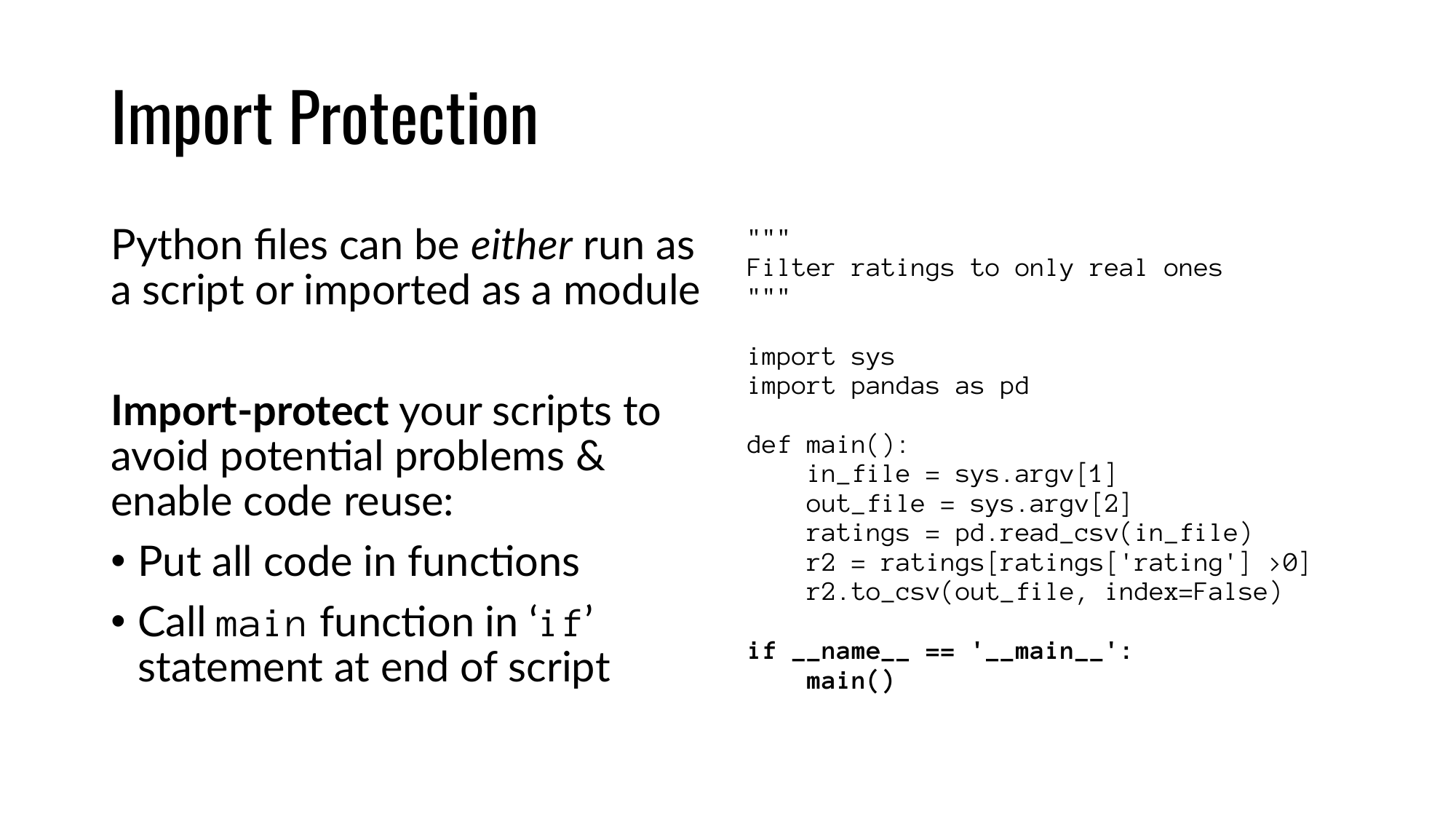

# Import Protection
Python files can be either run as a script or imported as a module

Import-protect your scripts to avoid potential problems & enable code reuse:
Put all code in functions
Call main function in ‘if’ statement at end of script
"""
Filter ratings to only real ones
"""
import sys
import pandas as pd
def main():
    in_file = sys.argv[1]
    out_file = sys.argv[2]
    ratings = pd.read_csv(in_file)
    r2 = ratings[ratings['rating'] >0]
    r2.to_csv(out_file, index=False)
if __name__ == '__main__':
    main()